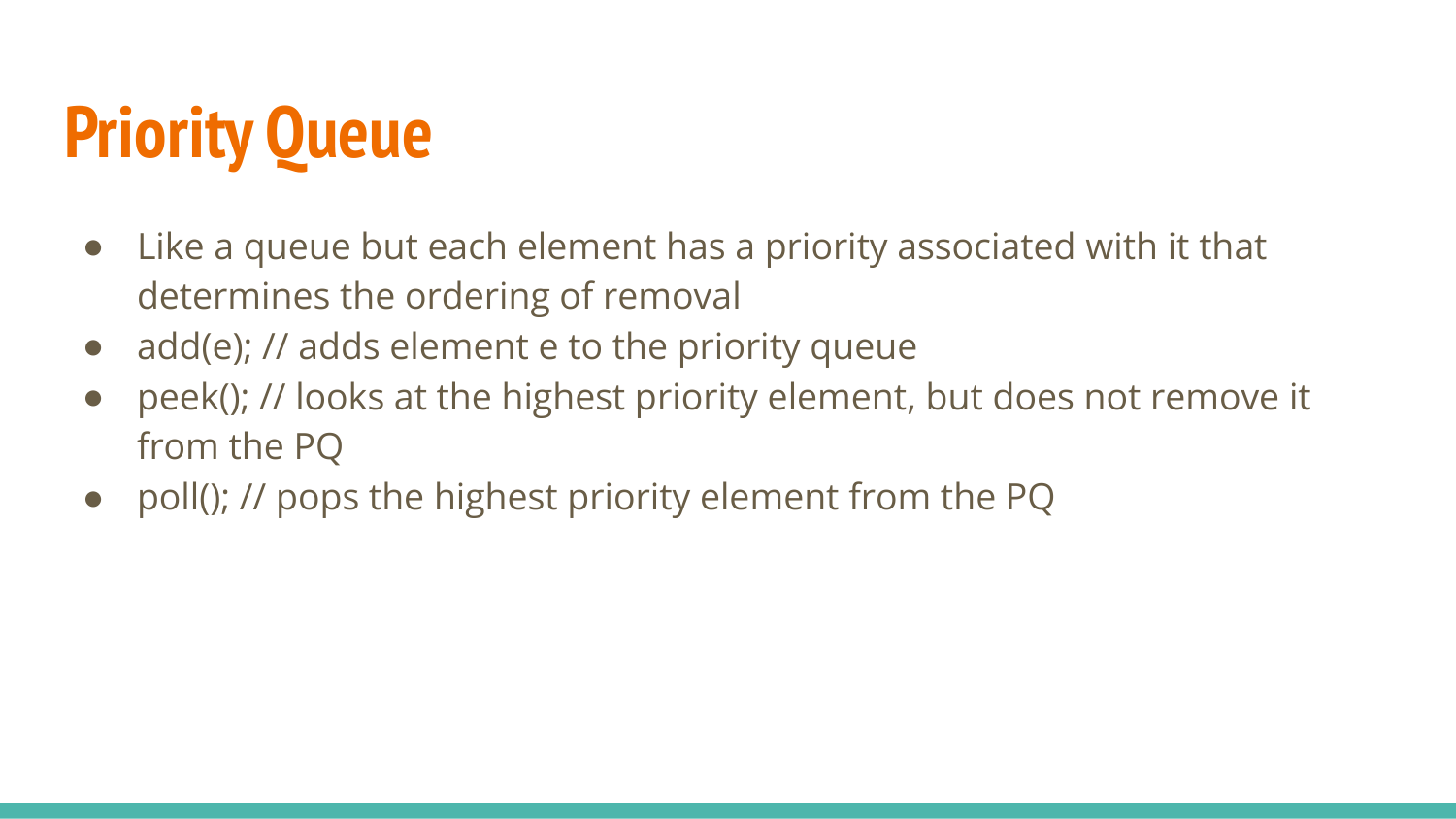

# Priority Queue
Like a queue but each element has a priority associated with it that determines the ordering of removal
add(e); // adds element e to the priority queue
peek(); // looks at the highest priority element, but does not remove it from the PQ
poll(); // pops the highest priority element from the PQ